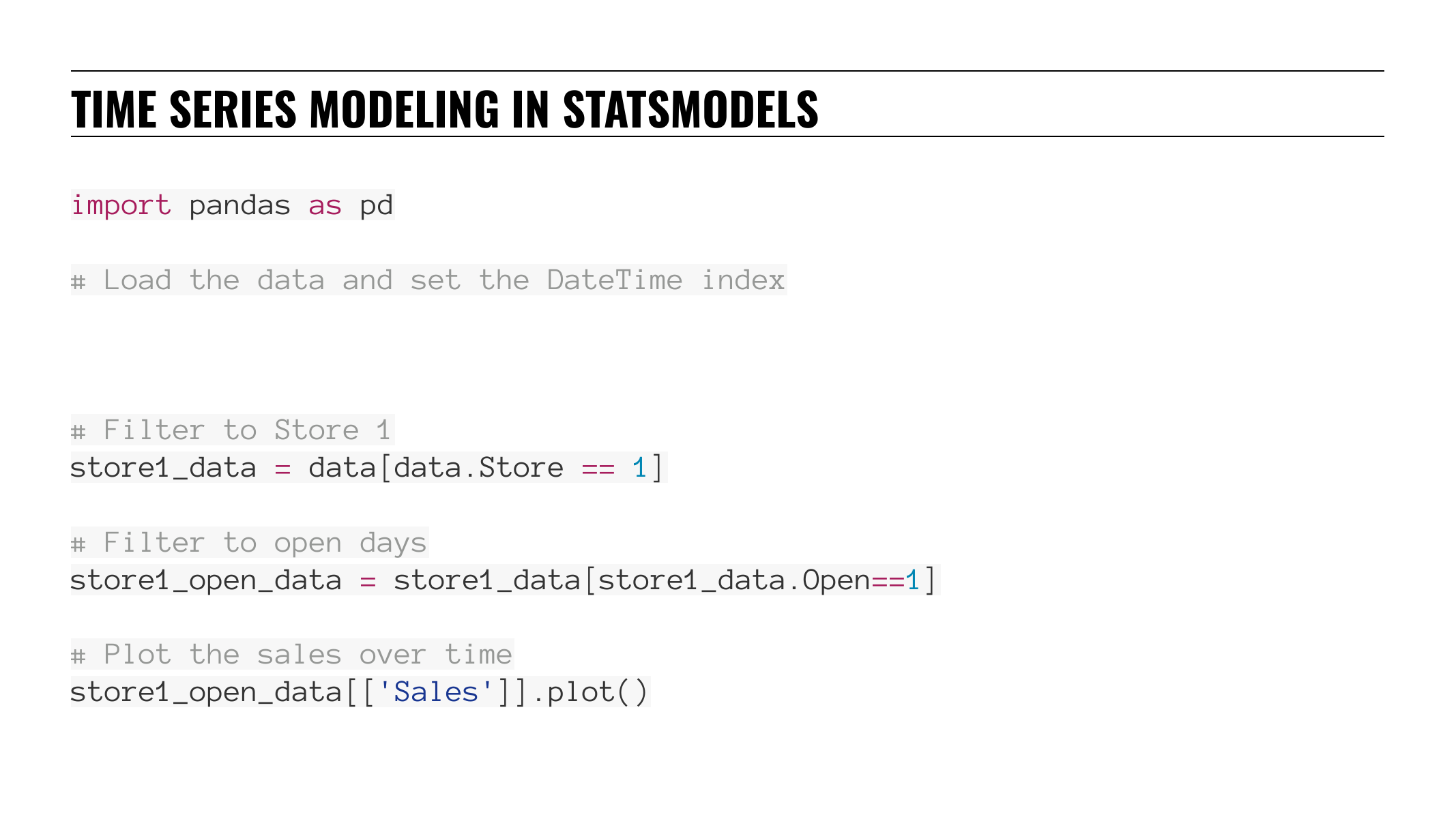

TIME SERIES MODELING IN STATSMODELS

import pandas as pd
# Load the data and set the DateTime index

# Filter to Store 1
store1_data = data[data.Store == 1]
# Filter to open days
store1_open_data = store1_data[store1_data.Open==1]
# Plot the sales over time
store1_open_data[['Sales']].plot()